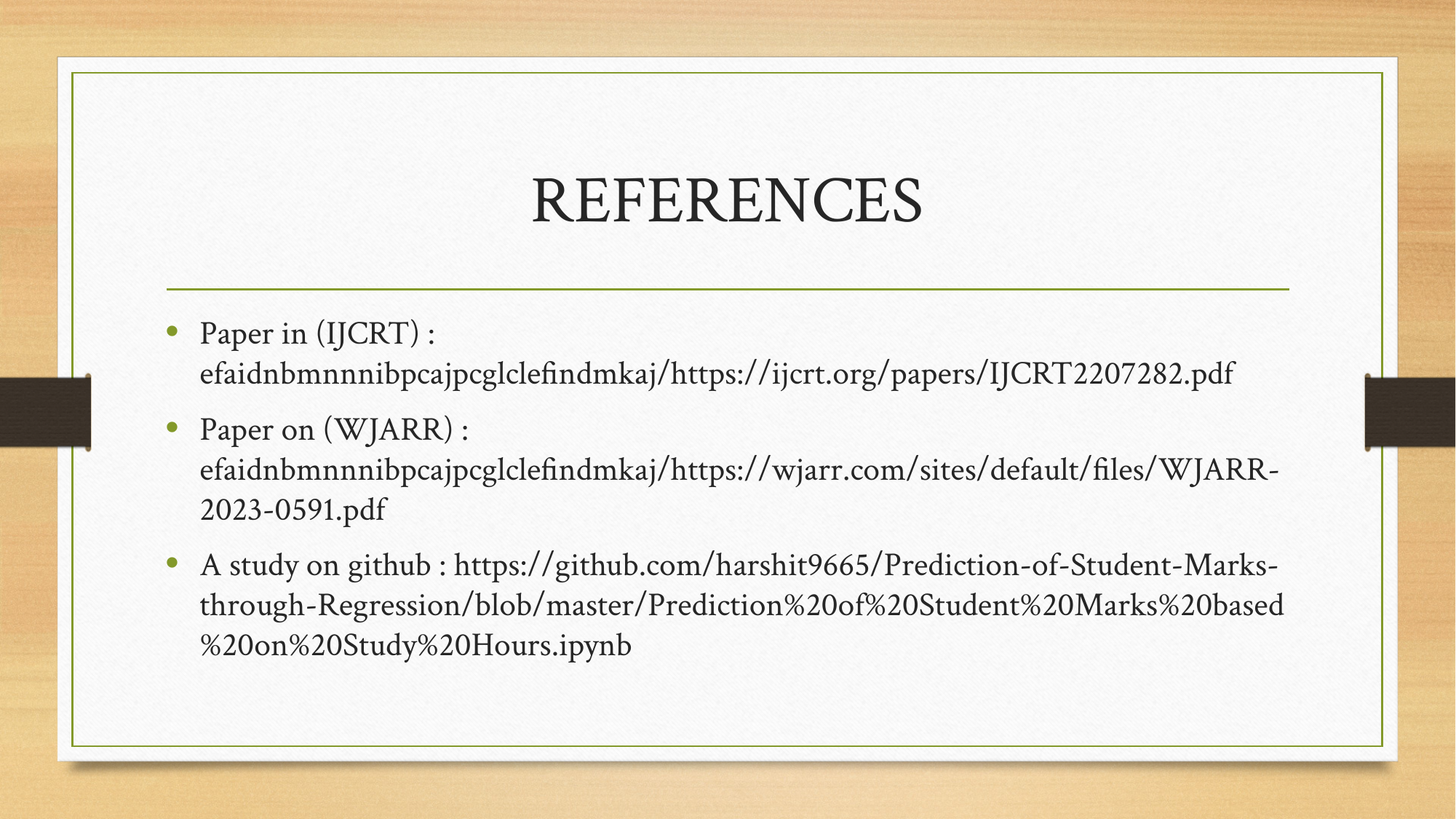

# REFERENCES
Paper in (IJCRT) : efaidnbmnnnibpcajpcglclefindmkaj/https://ijcrt.org/papers/IJCRT2207282.pdf
Paper on (WJARR) : efaidnbmnnnibpcajpcglclefindmkaj/https://wjarr.com/sites/default/files/WJARR-2023-0591.pdf
A study on github : https://github.com/harshit9665/Prediction-of-Student-Marks-through-Regression/blob/master/Prediction%20of%20Student%20Marks%20based%20on%20Study%20Hours.ipynb